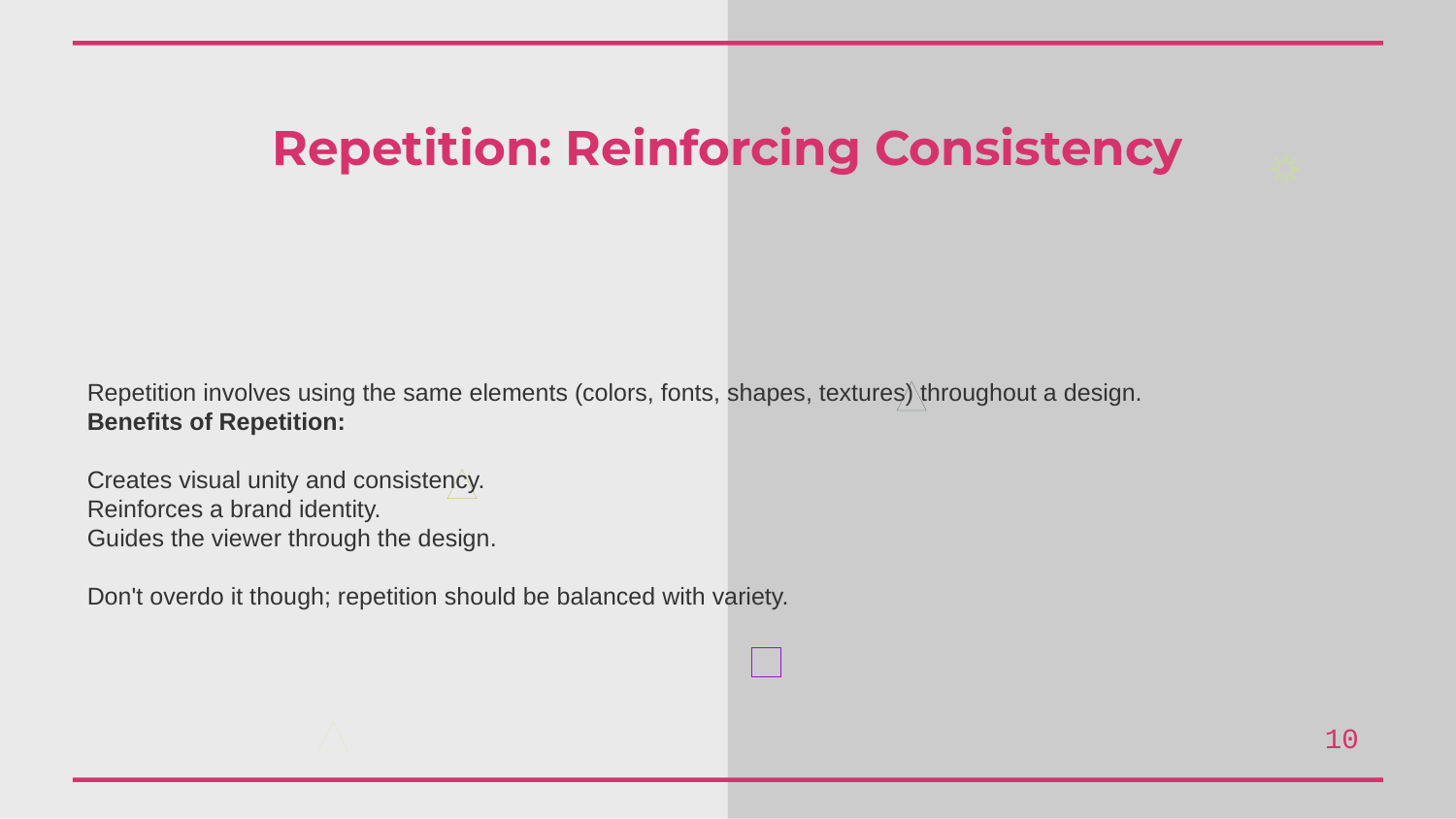

Repetition: Reinforcing Consistency

Repetition involves using the same elements (colors, fonts, shapes, textures) throughout a design.
Benefits of Repetition:

Creates visual unity and consistency.
Reinforces a brand identity.
Guides the viewer through the design.

Don't overdo it though; repetition should be balanced with variety.

10